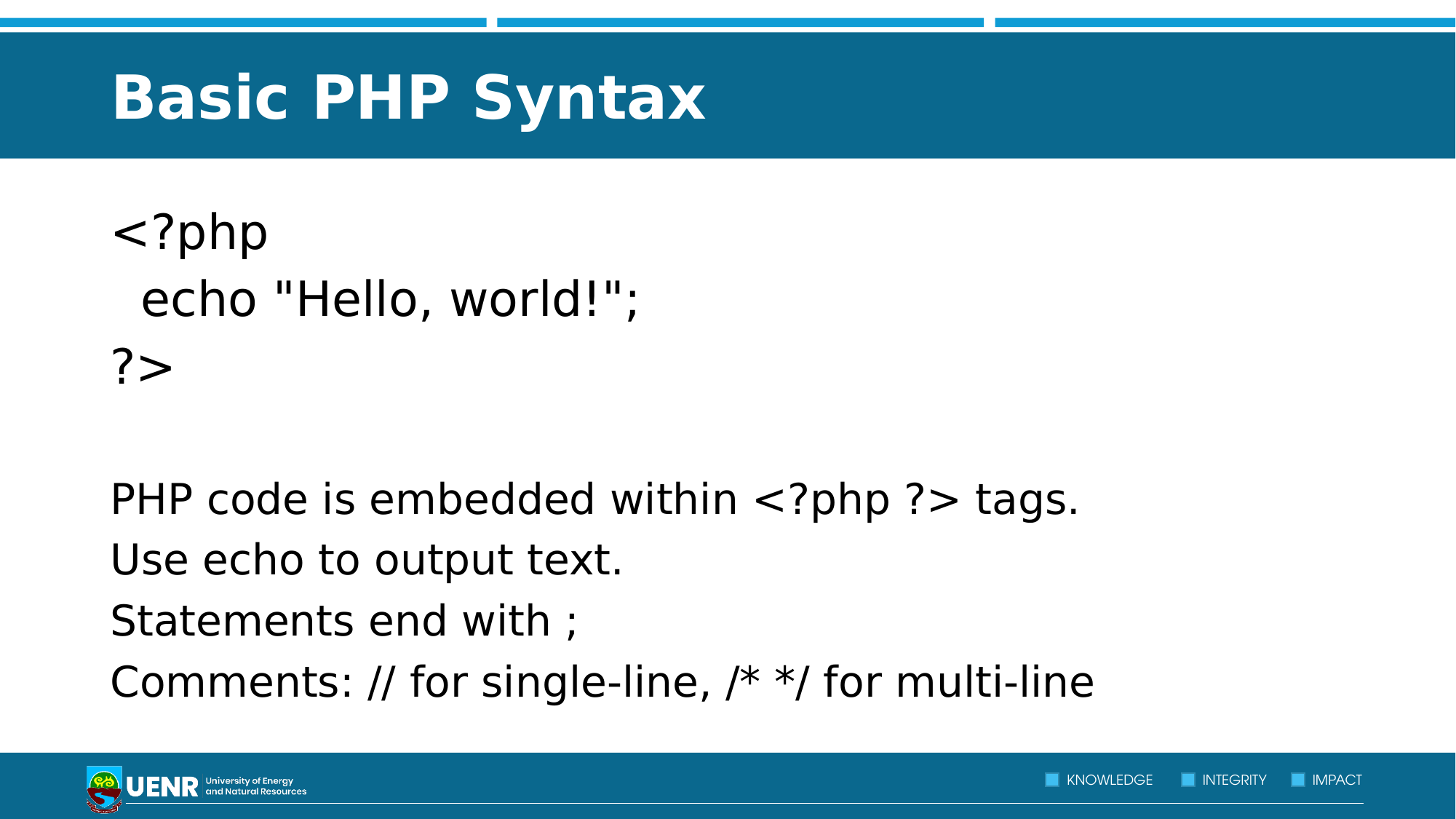

# Basic PHP Syntax
<?php
  echo "Hello, world!";
?>

PHP code is embedded within <?php ?> tags.
Use echo to output text.
Statements end with ;
Comments: // for single-line, /* */ for multi-line